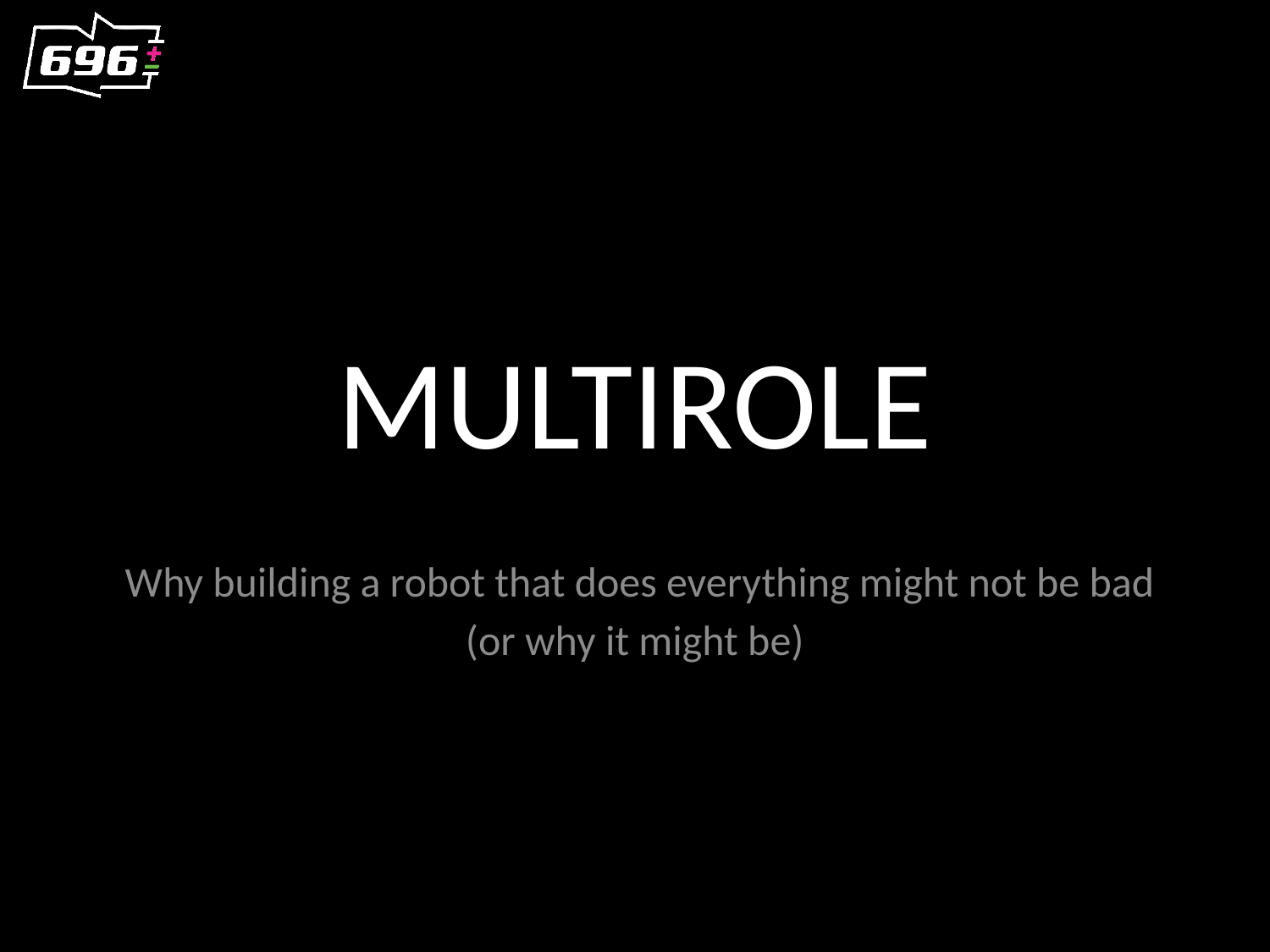

# MULTIROLE
 Why building a robot that does everything might not be bad
(or why it might be)